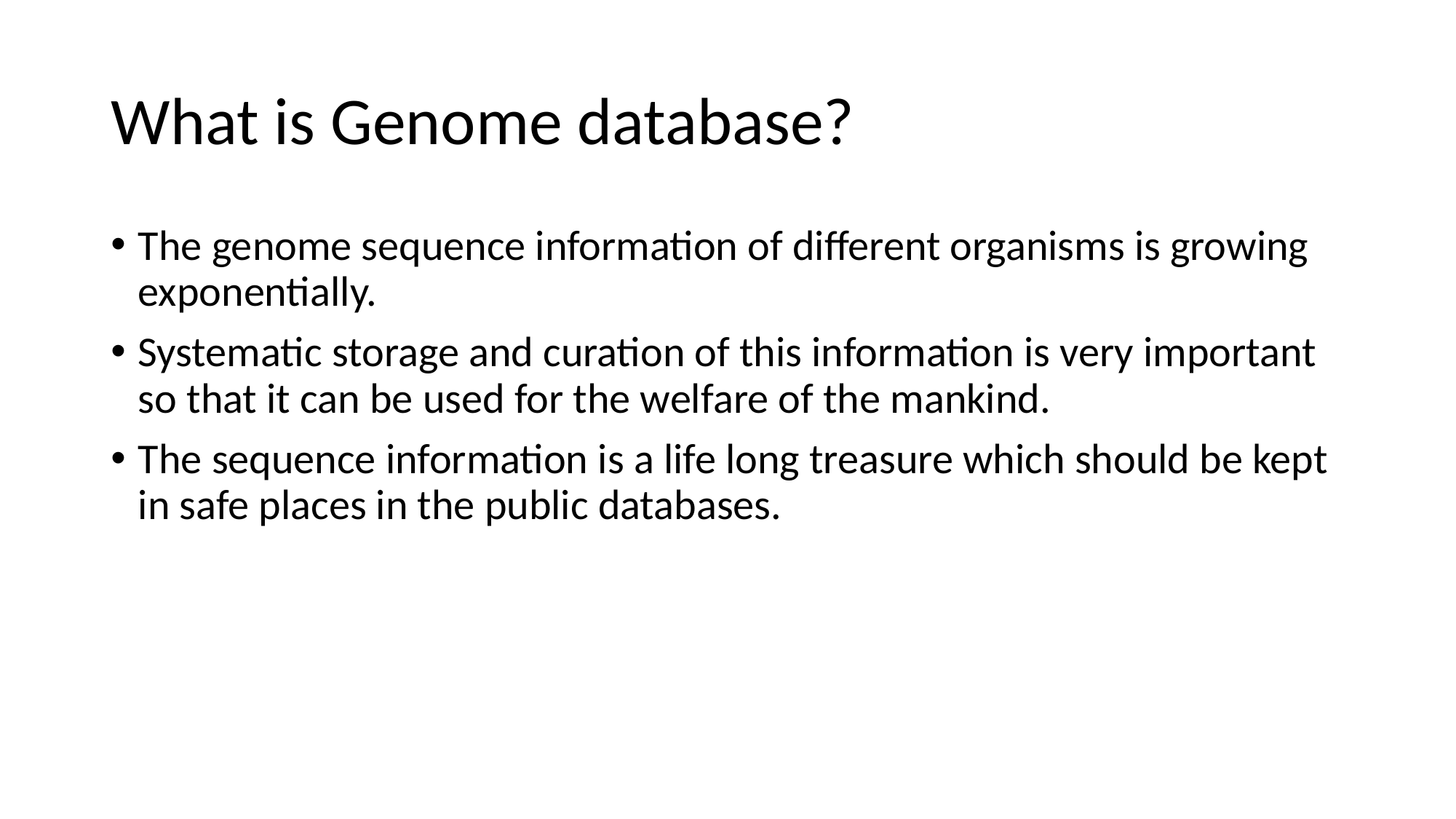

# What is Genome database?
The genome sequence information of different organisms is growing exponentially.
Systematic storage and curation of this information is very important so that it can be used for the welfare of the mankind.
The sequence information is a life long treasure which should be kept in safe places in the public databases.